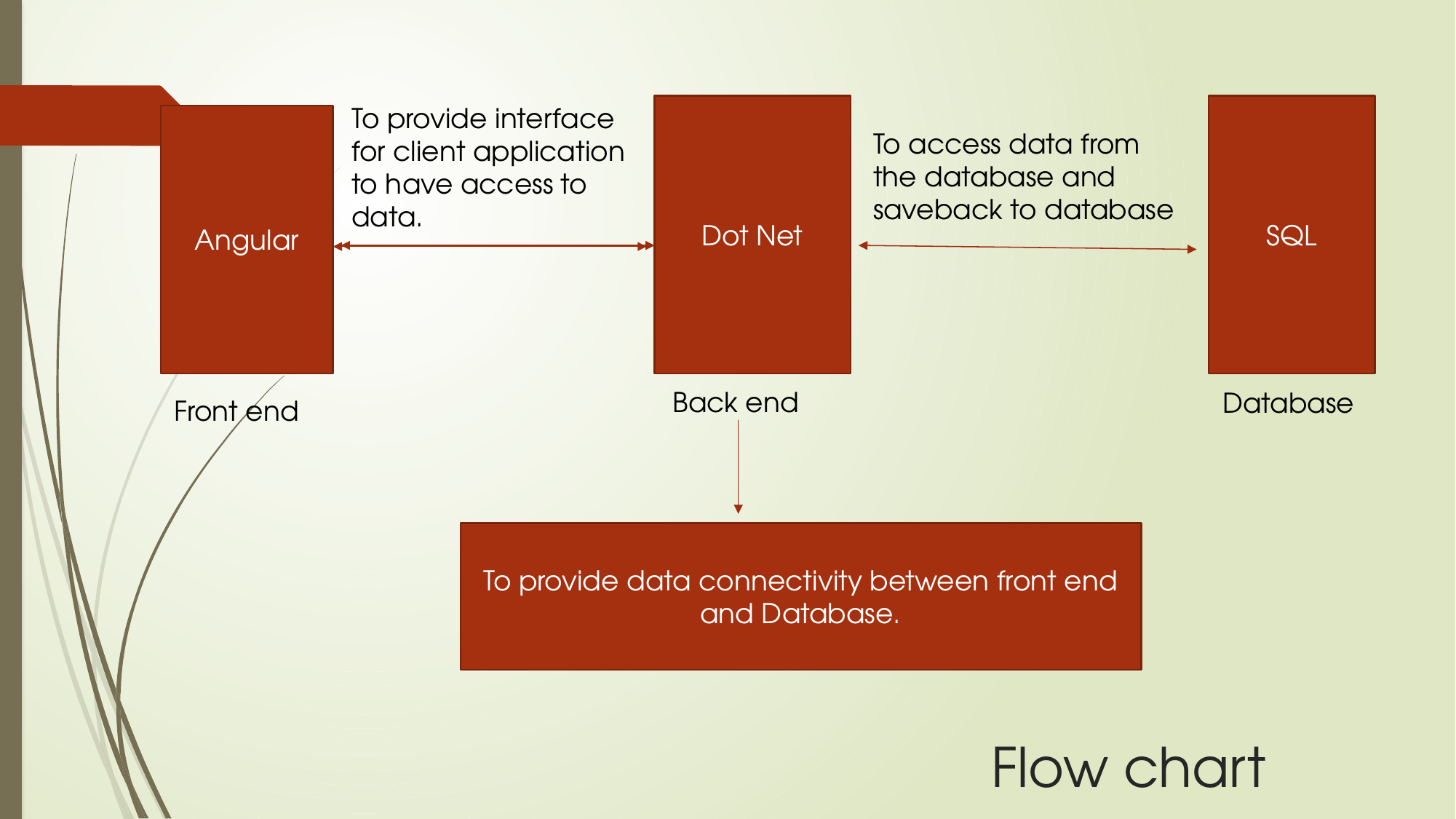

To provide interface for client application to have access to data.
Dot Net
SQL
Angular
To access data from the database and saveback to database
  Back end
  Database
   Front end
To provide data connectivity between front end and Database.
# Flow chart